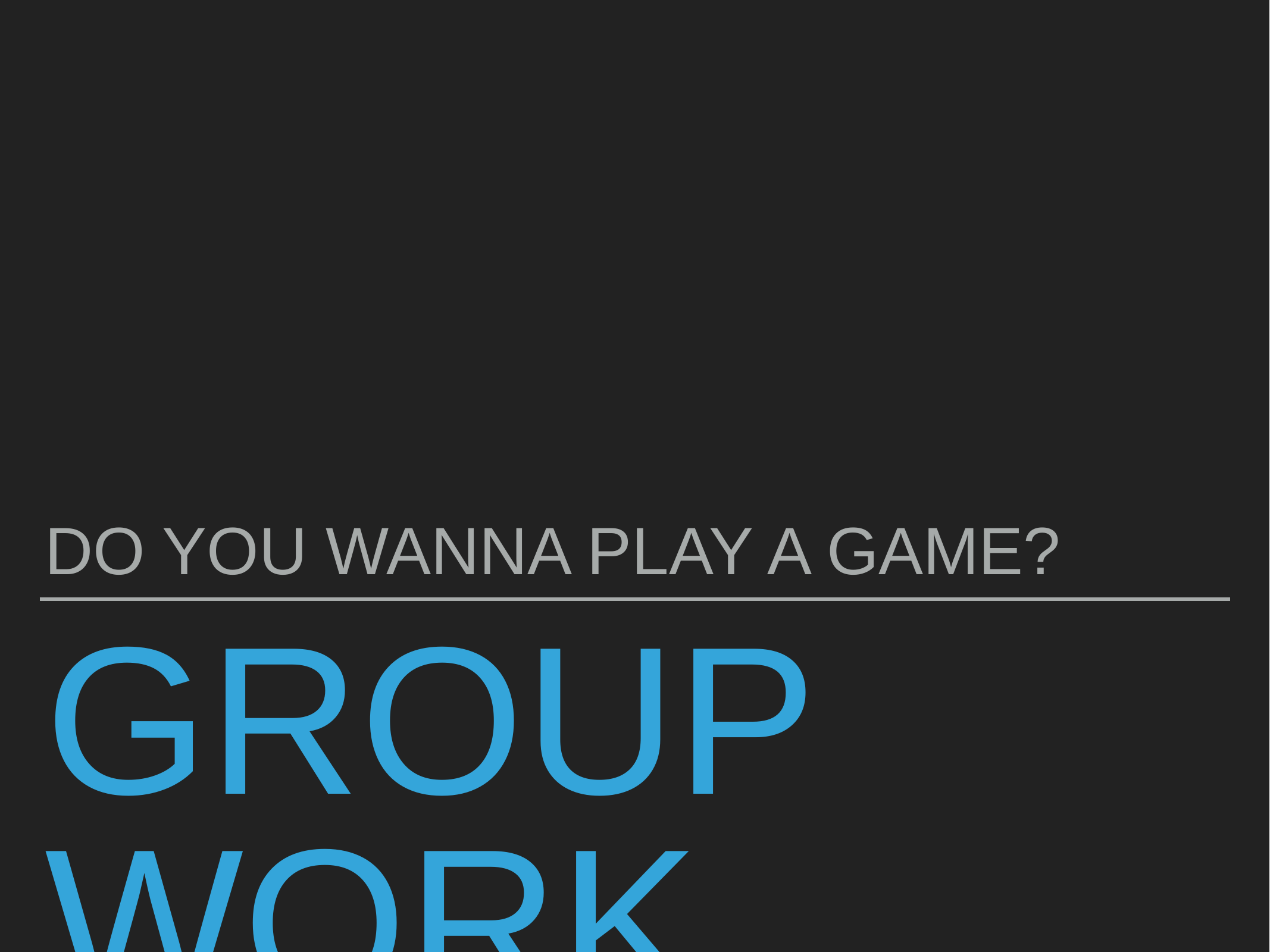

Do you wanna play a game?
# GROUP work